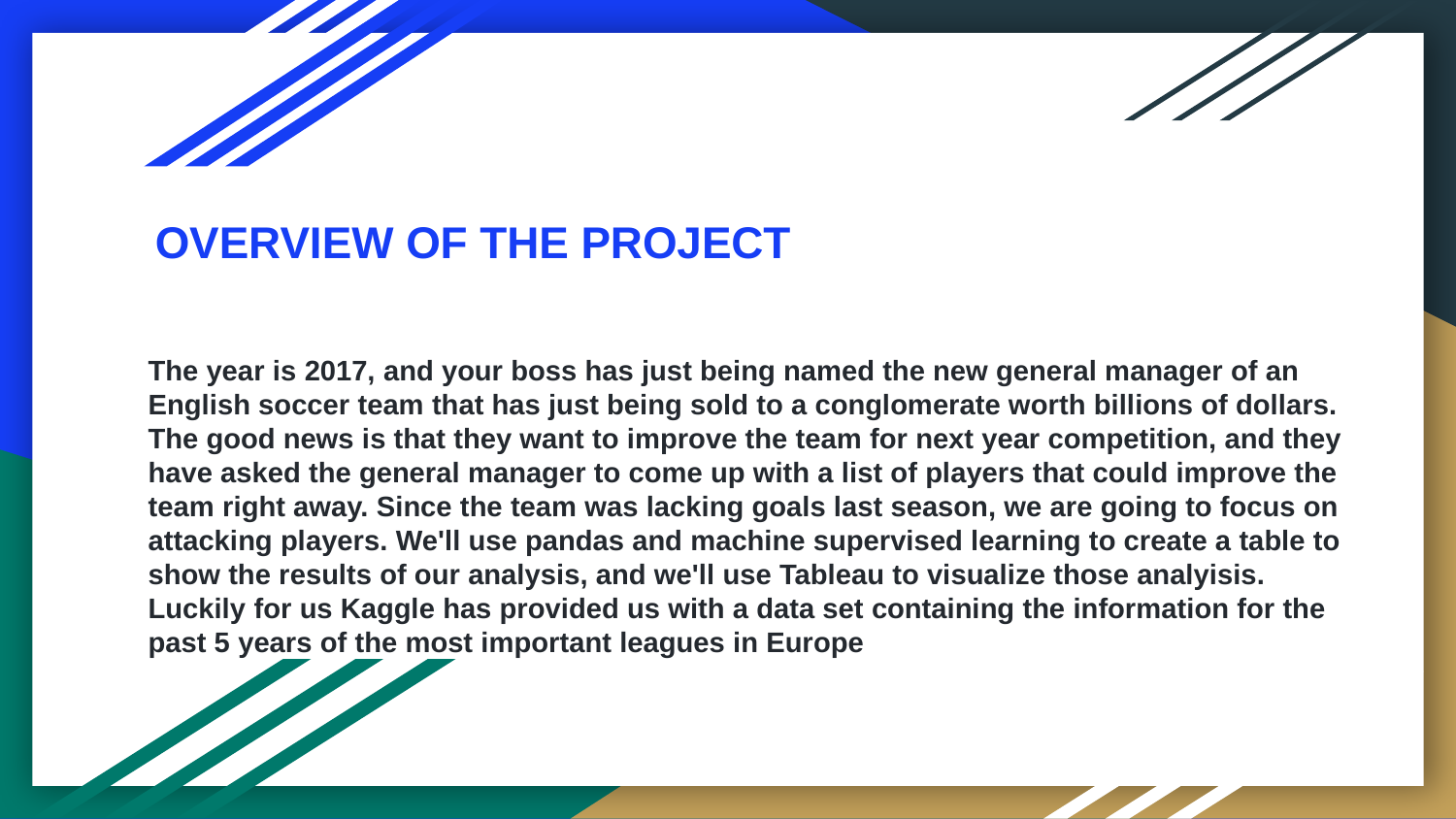

OVERVIEW OF THE PROJECT
The year is 2017, and your boss has just being named the new general manager of an English soccer team that has just being sold to a conglomerate worth billions of dollars. The good news is that they want to improve the team for next year competition, and they have asked the general manager to come up with a list of players that could improve the team right away. Since the team was lacking goals last season, we are going to focus on attacking players. We'll use pandas and machine supervised learning to create a table to show the results of our analysis, and we'll use Tableau to visualize those analyisis. Luckily for us Kaggle has provided us with a data set containing the information for the past 5 years of the most important leagues in Europe